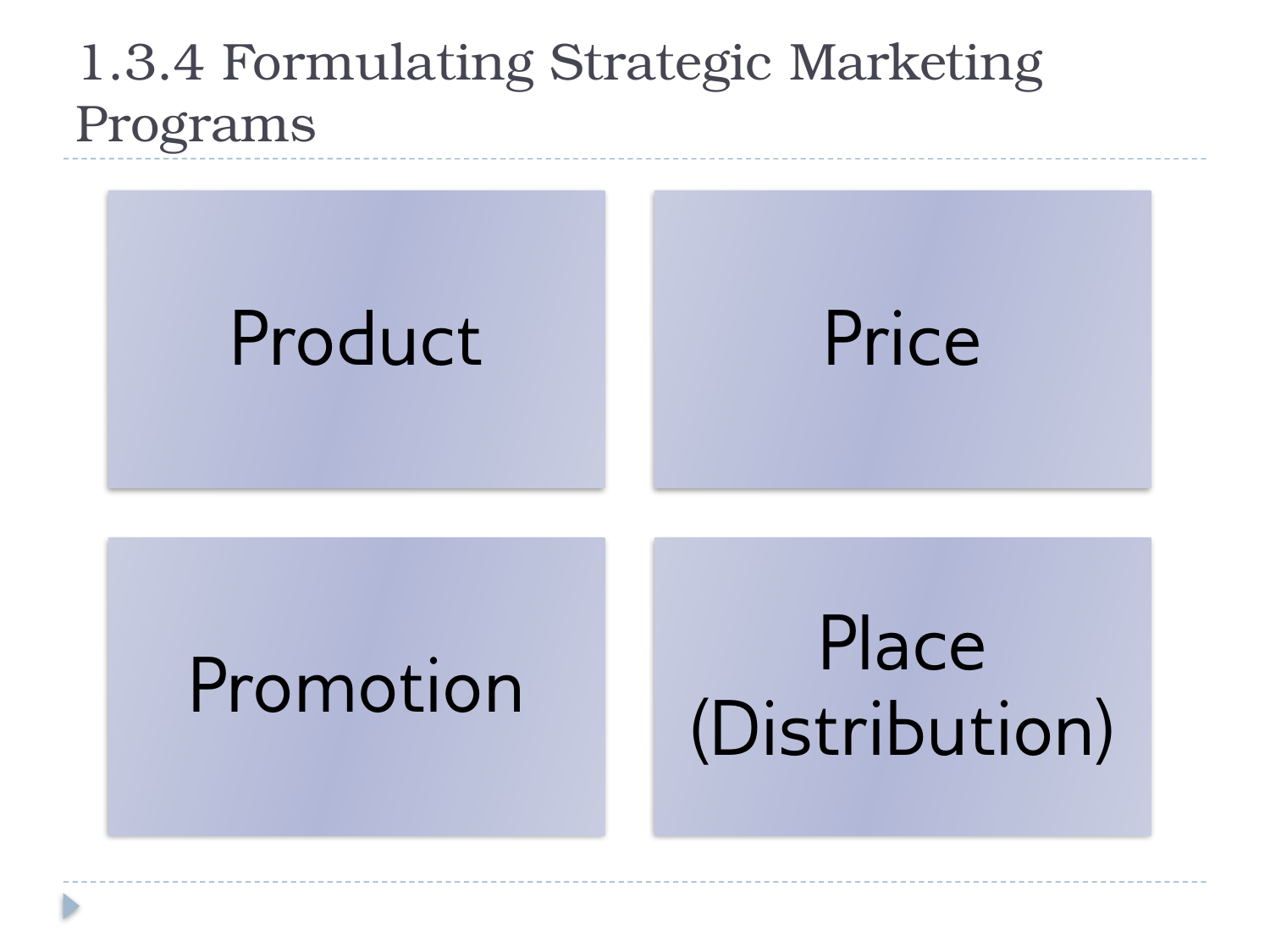

# 1.3.4 Formulating Strategic Marketing Programs
Product
Price
Promotion
Place (Distribution)